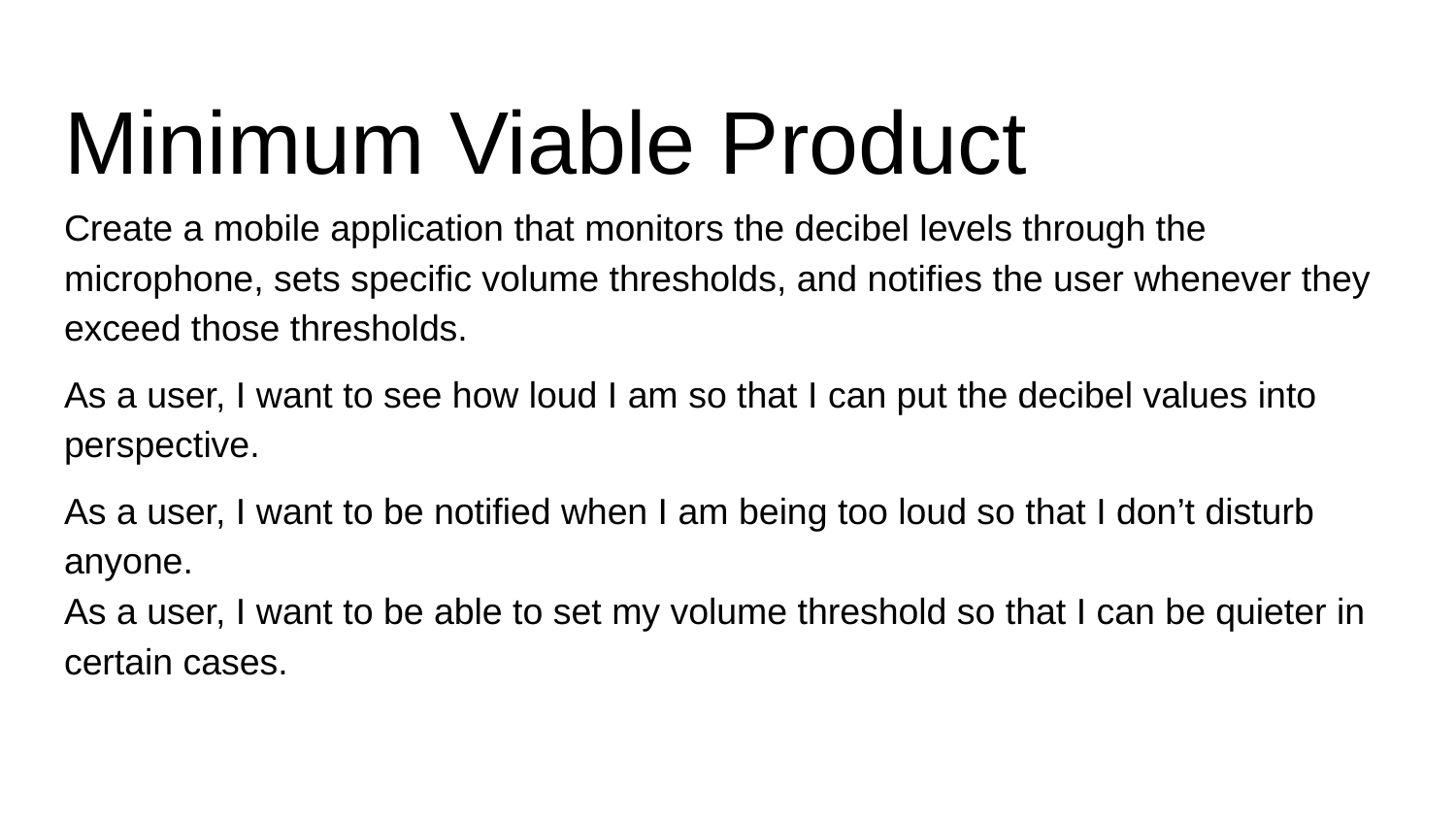

# Minimum Viable Product
Create a mobile application that monitors the decibel levels through the microphone, sets specific volume thresholds, and notifies the user whenever they exceed those thresholds.
As a user, I want to see how loud I am so that I can put the decibel values into perspective.
As a user, I want to be notified when I am being too loud so that I don’t disturb anyone.
As a user, I want to be able to set my volume threshold so that I can be quieter in certain cases.